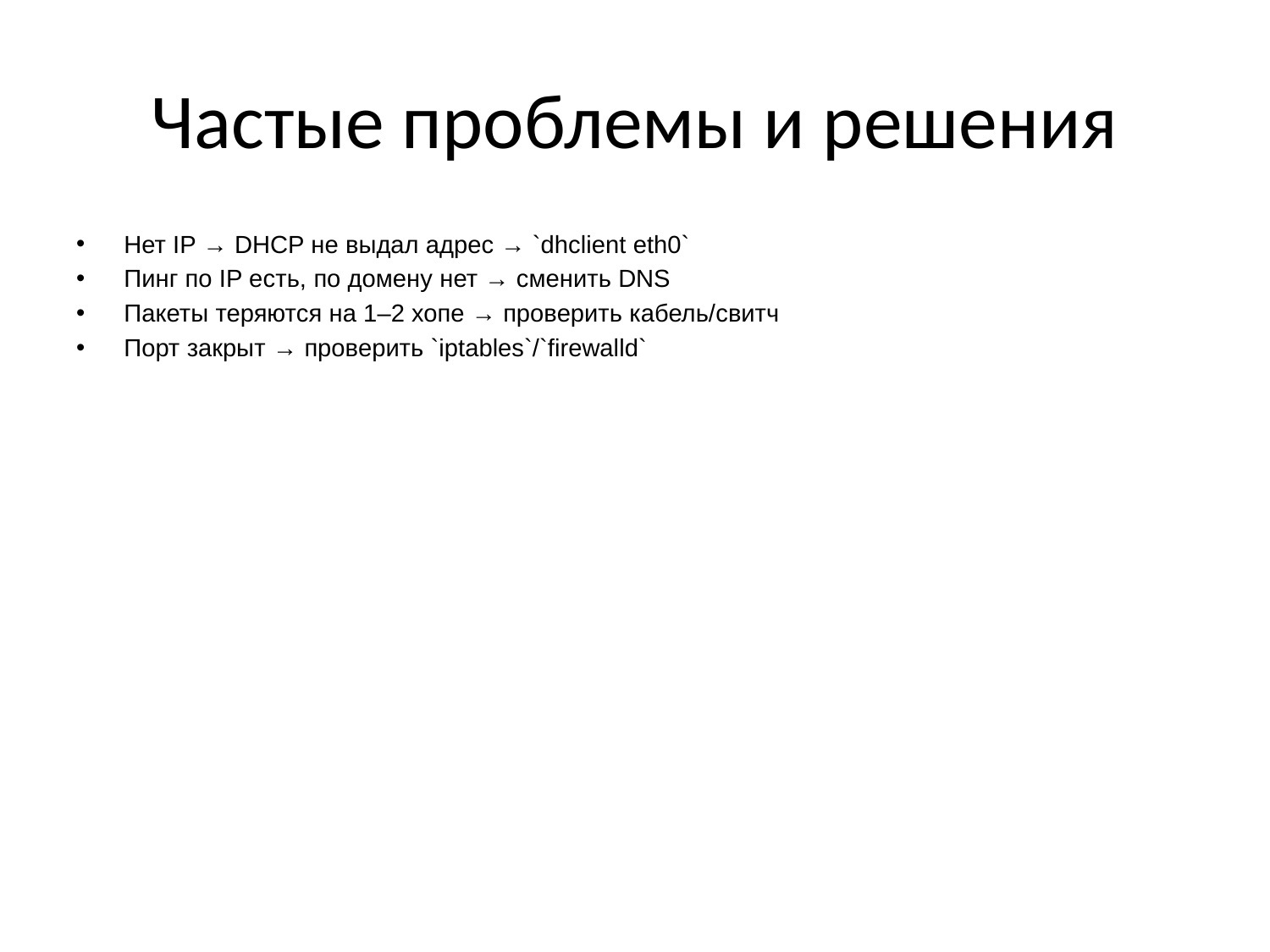

# Частые проблемы и решения
Нет IP → DHCP не выдал адрес → `dhclient eth0`
Пинг по IP есть, по домену нет → сменить DNS
Пакеты теряются на 1–2 хопе → проверить кабель/свитч
Порт закрыт → проверить `iptables`/`firewalld`